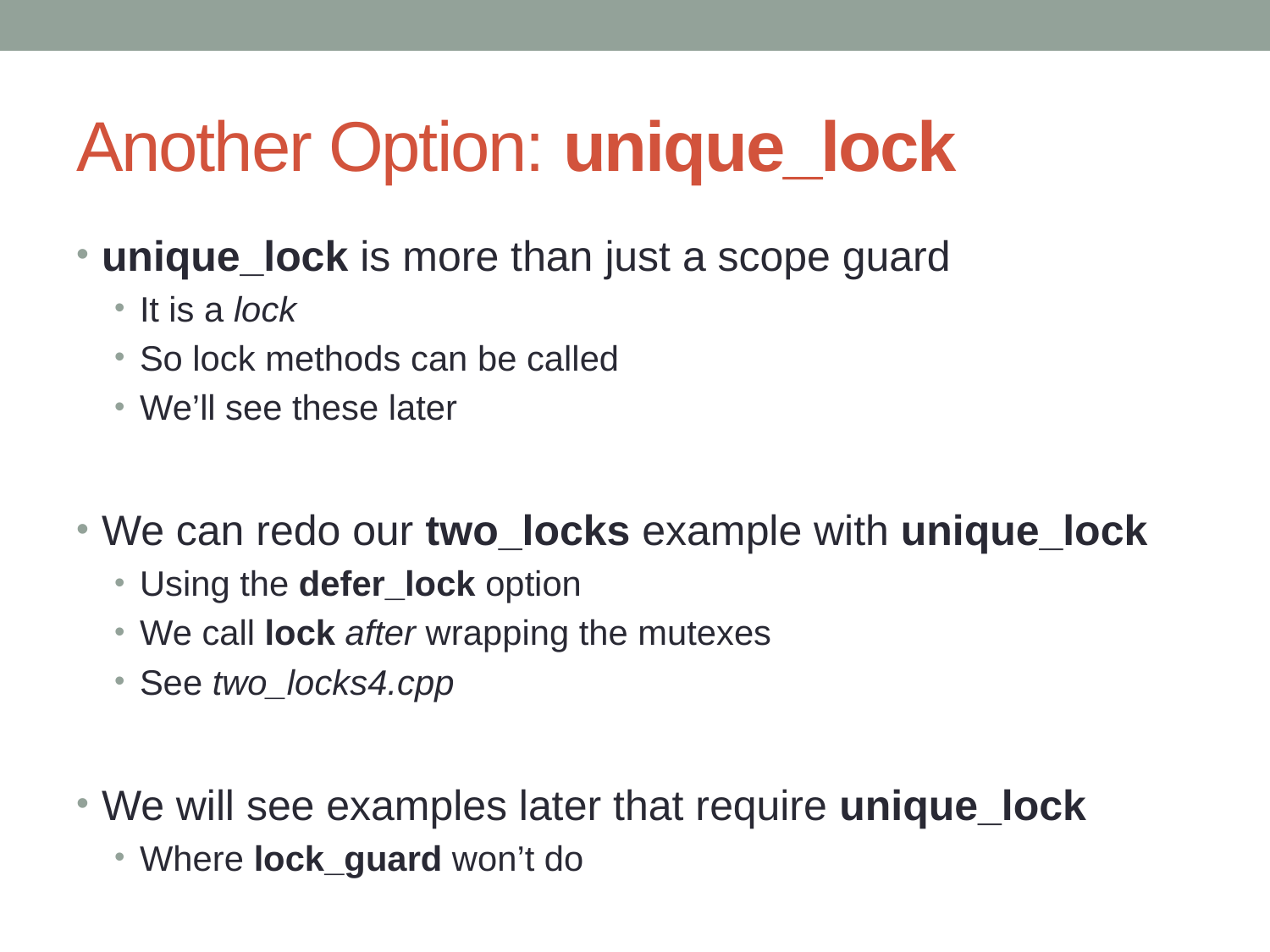

# Another Option: unique_lock
unique_lock is more than just a scope guard
It is a lock
So lock methods can be called
We’ll see these later

We can redo our two_locks example with unique_lock
Using the defer_lock option
We call lock after wrapping the mutexes
See two_locks4.cpp

We will see examples later that require unique_lock
Where lock_guard won’t do